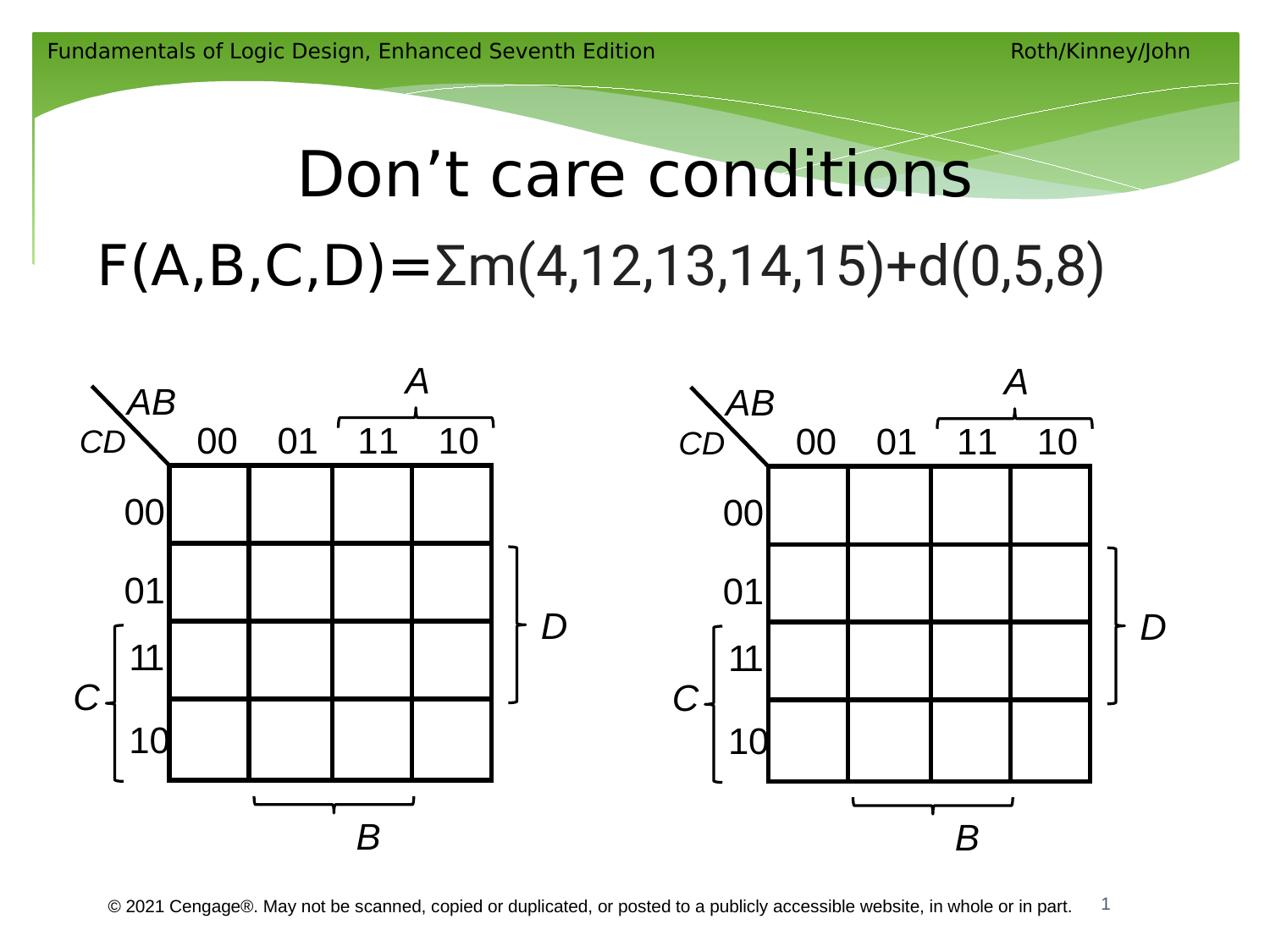

# Don’t care conditions
F(A,B,C,D)=Σm(4,12,13,14,15)+d(0,5,8)
A
A
AB
CD	00	01	11	10
AB
CD	00	01	11	10

|  |  |  |  |
| --- | --- | --- | --- |
|  |  |  |  |
|  |  |  |  |
|  |  |  |  |
|  |  |  |  |
| --- | --- | --- | --- |
|  |  |  |  |
|  |  |  |  |
|  |  |  |  |
00
01
00
01

D
D

11
C
10

B
11
C
10

B

1